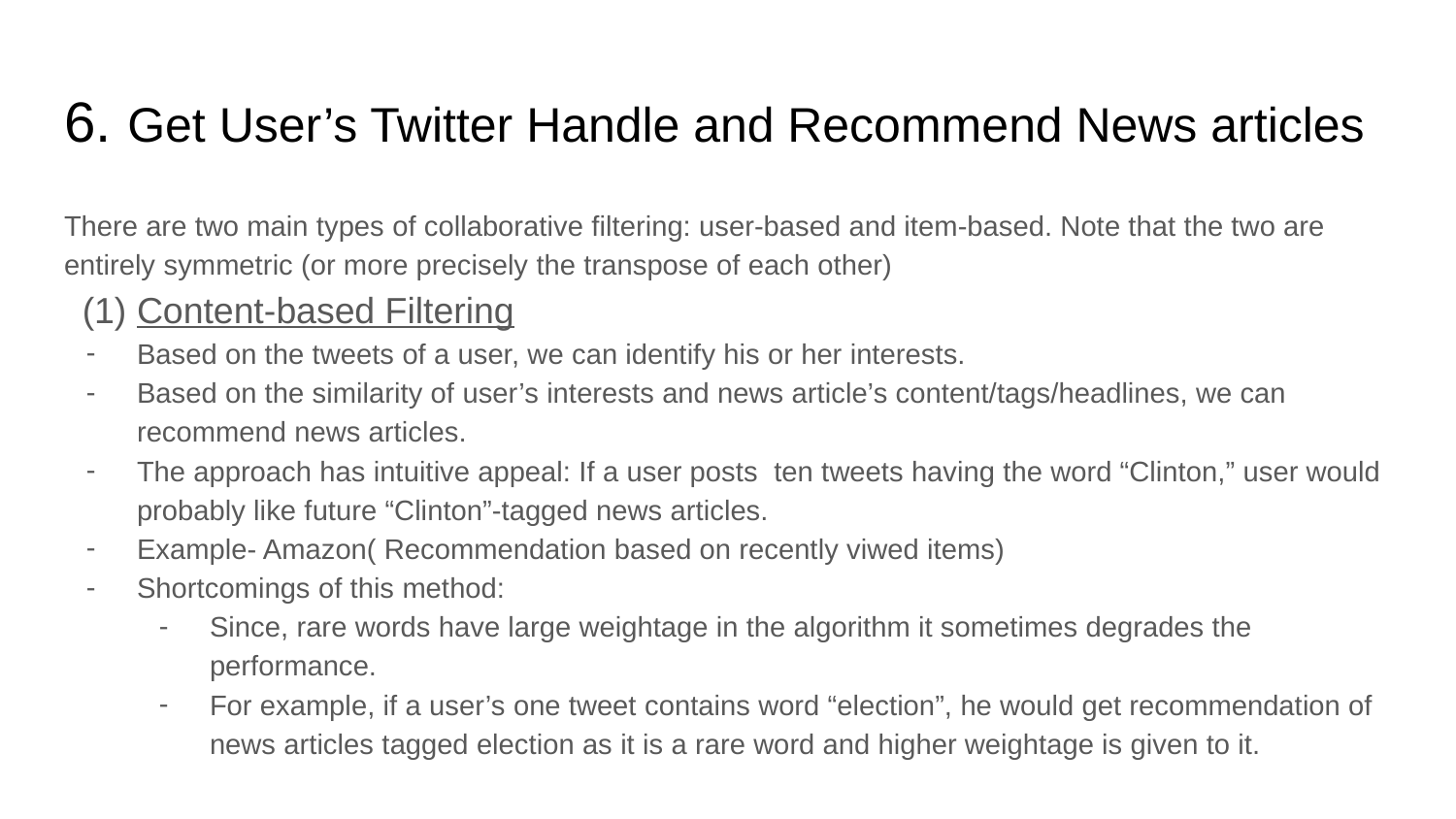

# 6. Get User’s Twitter Handle and Recommend News articles
There are two main types of collaborative filtering: user-based and item-based. Note that the two are entirely symmetric (or more precisely the transpose of each other)
Content-based Filtering
Based on the tweets of a user, we can identify his or her interests.
Based on the similarity of user’s interests and news article’s content/tags/headlines, we can recommend news articles.
The approach has intuitive appeal: If a user posts  ten tweets having the word “Clinton,” user would probably like future “Clinton”-tagged news articles.
Example- Amazon( Recommendation based on recently viwed items)
Shortcomings of this method:
Since, rare words have large weightage in the algorithm it sometimes degrades the performance.
For example, if a user’s one tweet contains word “election”, he would get recommendation of news articles tagged election as it is a rare word and higher weightage is given to it.